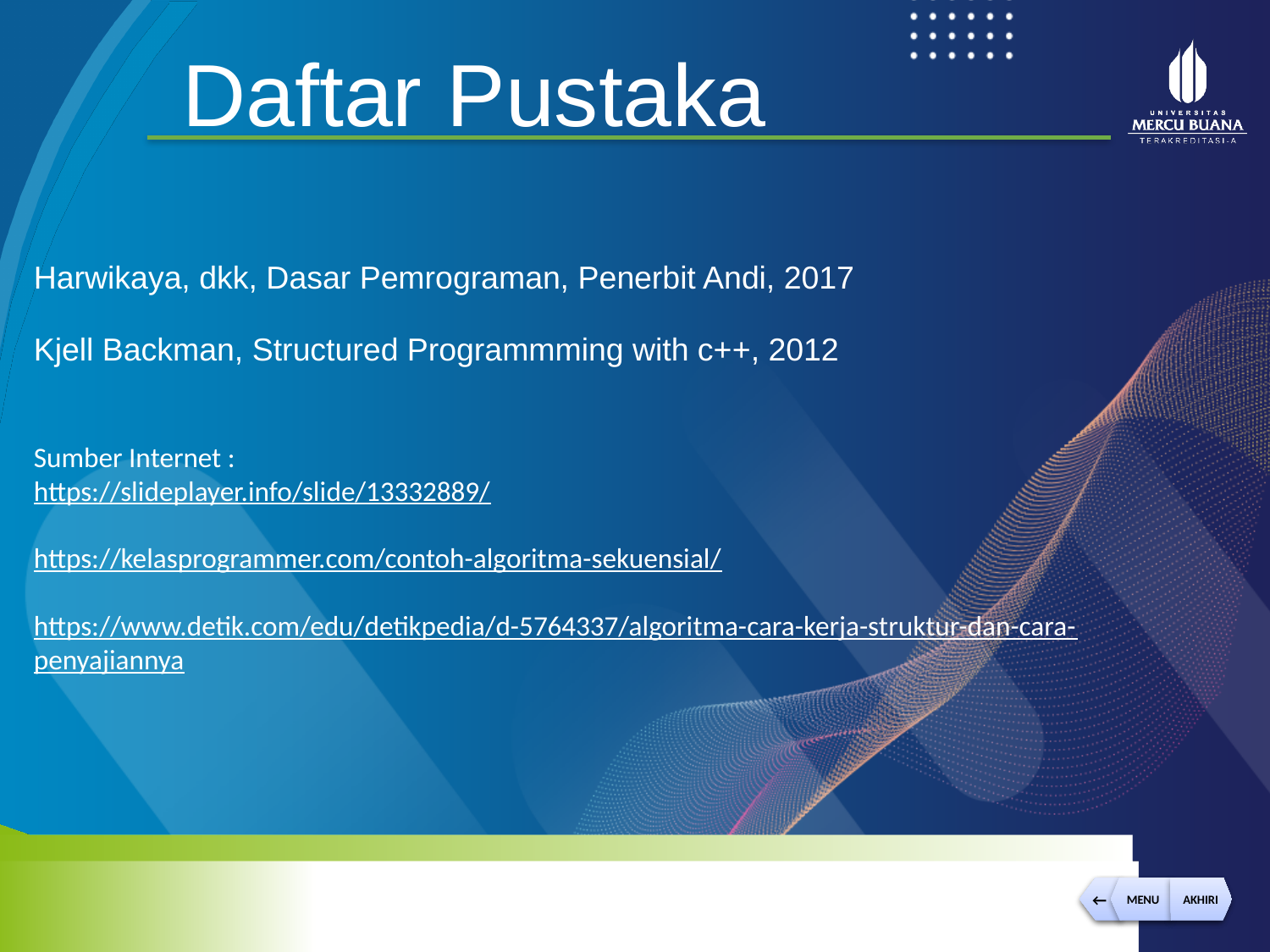

Harwikaya, dkk, Dasar Pemrograman, Penerbit Andi, 2017

Kjell Backman, Structured Programmming with c++, 2012

Sumber Internet :
https://slideplayer.info/slide/13332889/

https://kelasprogrammer.com/contoh-algoritma-sekuensial/

https://www.detik.com/edu/detikpedia/d-5764337/algoritma-cara-kerja-struktur-dan-cara-penyajiannya